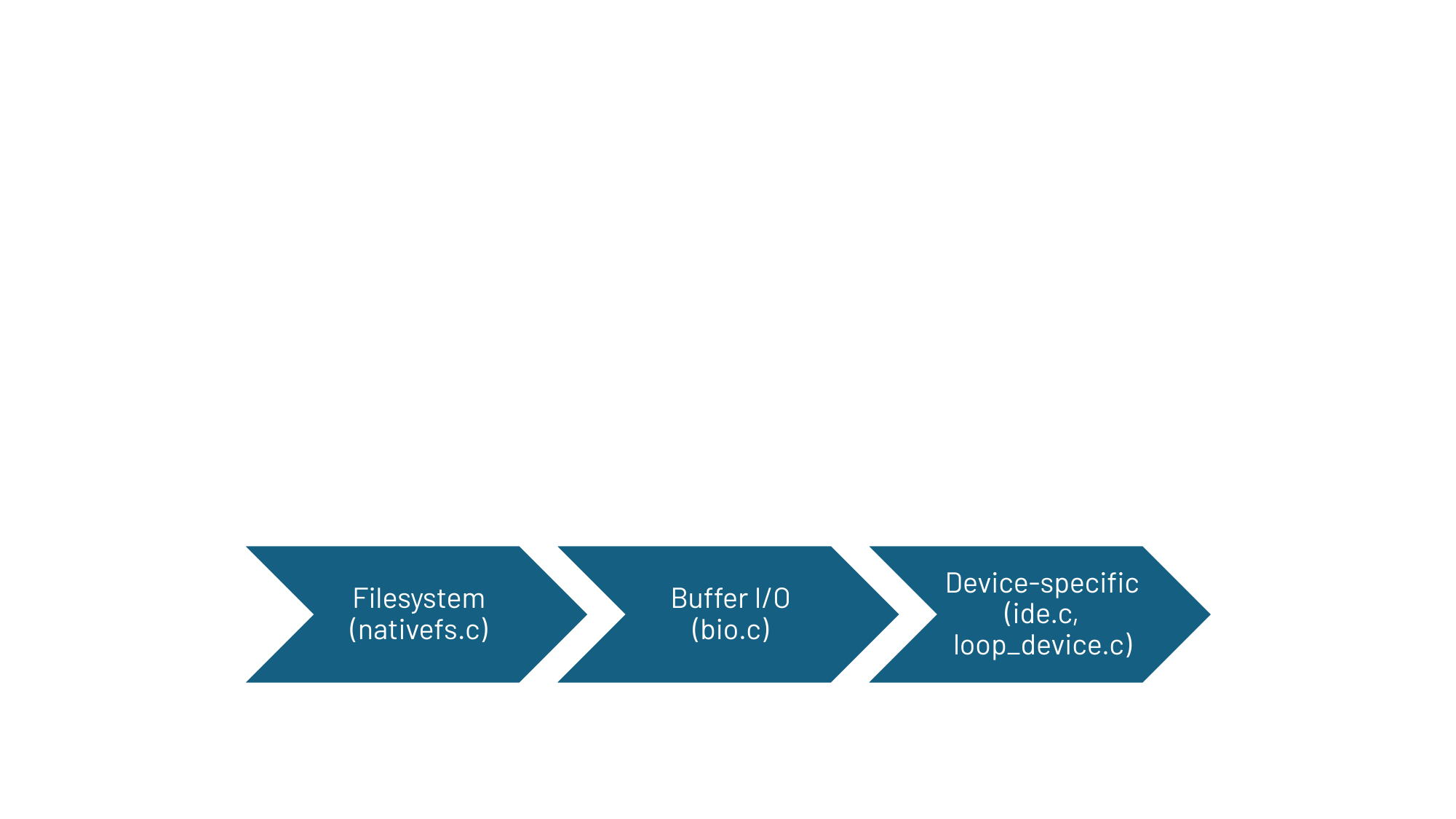

#

Filesystem
(nativefs.c)
Buffer I/O
(bio.c)
Device-specific
(ide.c, loop_device.c)